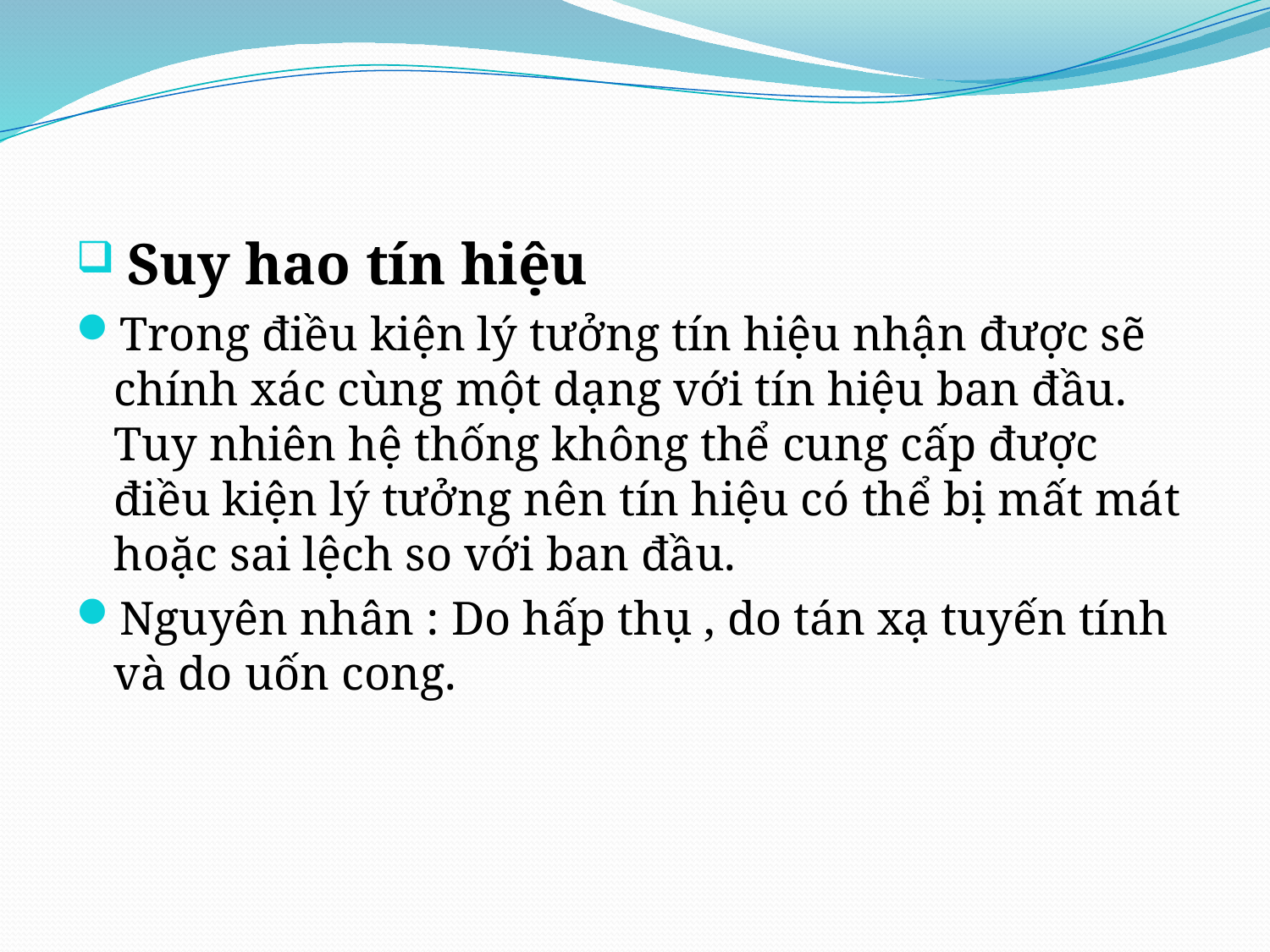

#
 Suy hao tín hiệu
Trong điều kiện lý tưởng tín hiệu nhận được sẽ chính xác cùng một dạng với tín hiệu ban đầu. Tuy nhiên hệ thống không thể cung cấp được điều kiện lý tưởng nên tín hiệu có thể bị mất mát hoặc sai lệch so với ban đầu.
Nguyên nhân : Do hấp thụ , do tán xạ tuyến tính và do uốn cong.